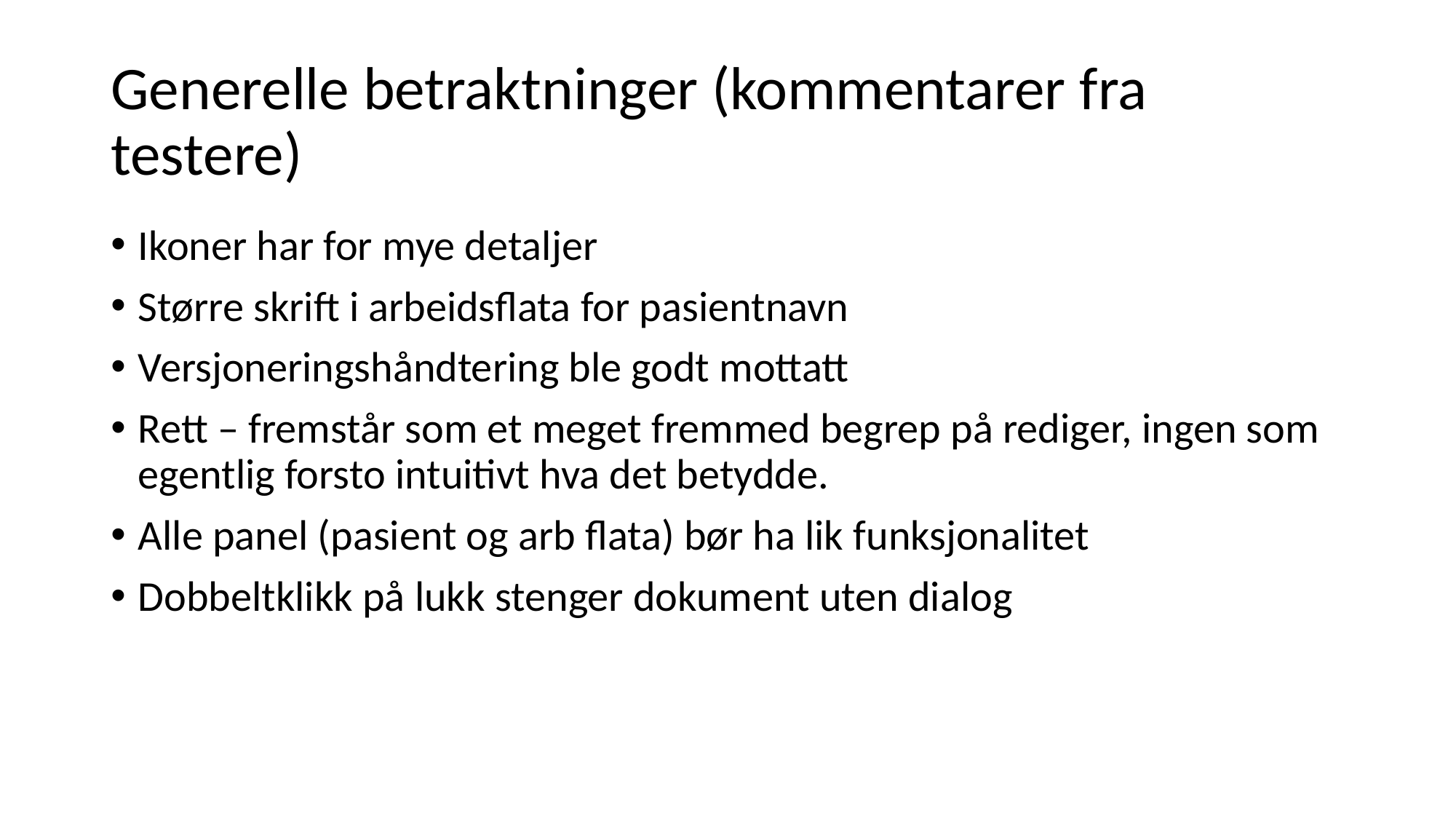

# Generelle betraktninger (kommentarer fra testere)
Ikoner har for mye detaljer
Større skrift i arbeidsflata for pasientnavn
Versjoneringshåndtering ble godt mottatt
Rett – fremstår som et meget fremmed begrep på rediger, ingen som egentlig forsto intuitivt hva det betydde.
Alle panel (pasient og arb flata) bør ha lik funksjonalitet
Dobbeltklikk på lukk stenger dokument uten dialog